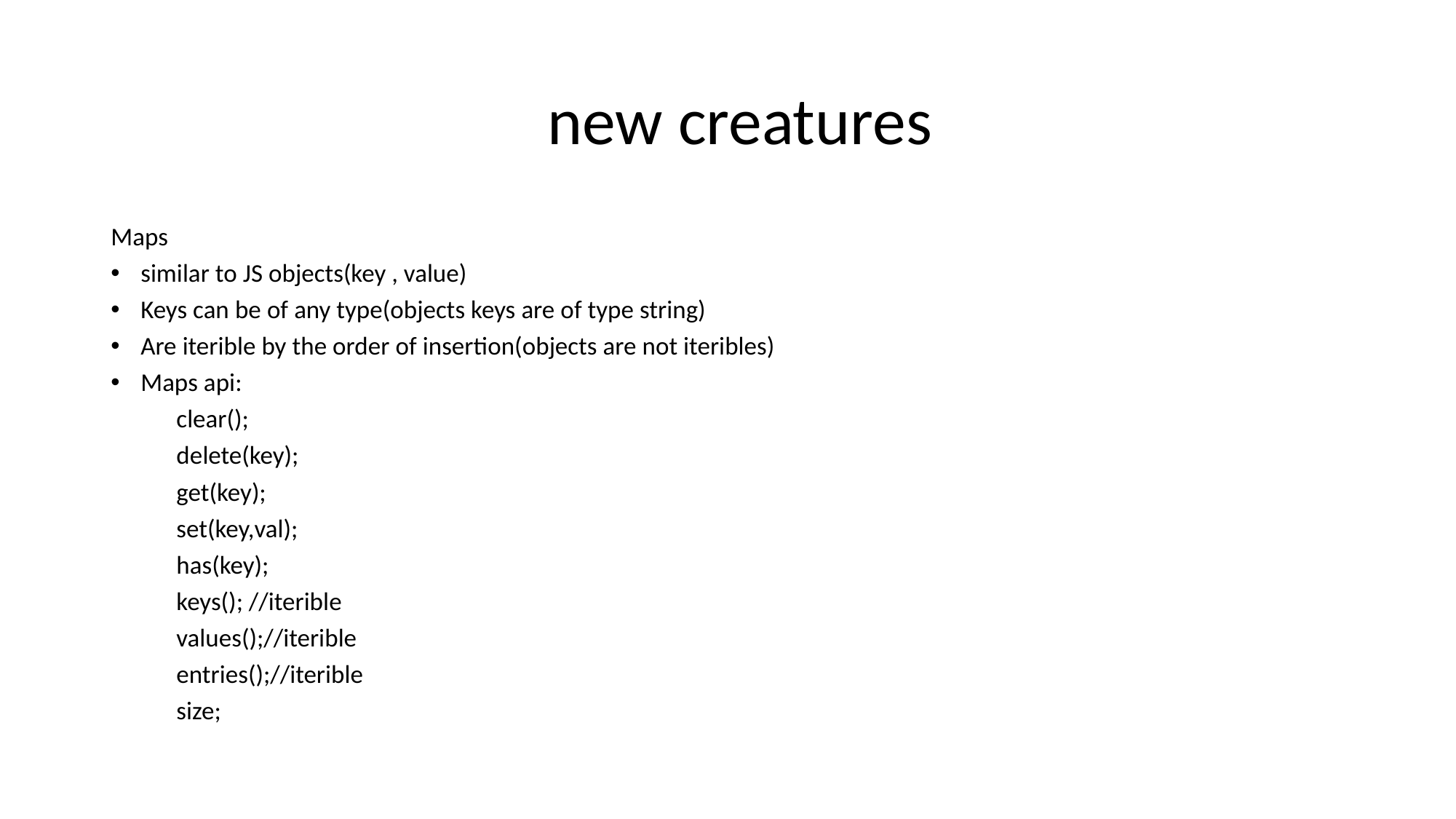

# new creatures
Maps
similar to JS objects(key , value)
Keys can be of any type(objects keys are of type string)
Are iterible by the order of insertion(objects are not iteribles)
Maps api:
	clear();
	delete(key);
	get(key);
	set(key,val);
	has(key);
	keys(); //iterible
	values();//iterible
	entries();//iterible
	size;